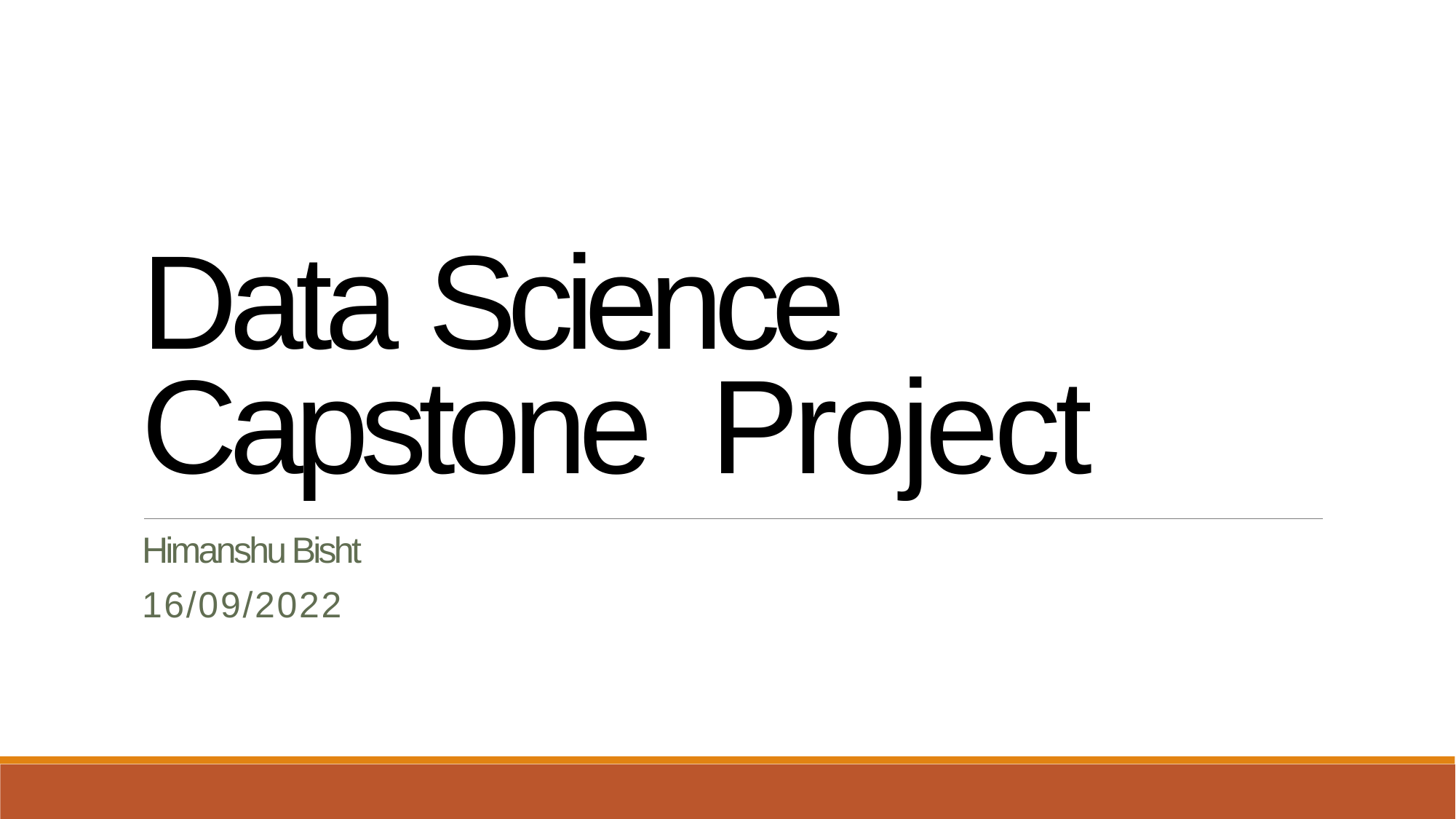

Data Science Capstone  Project
Himanshu Bisht
16/09/2022